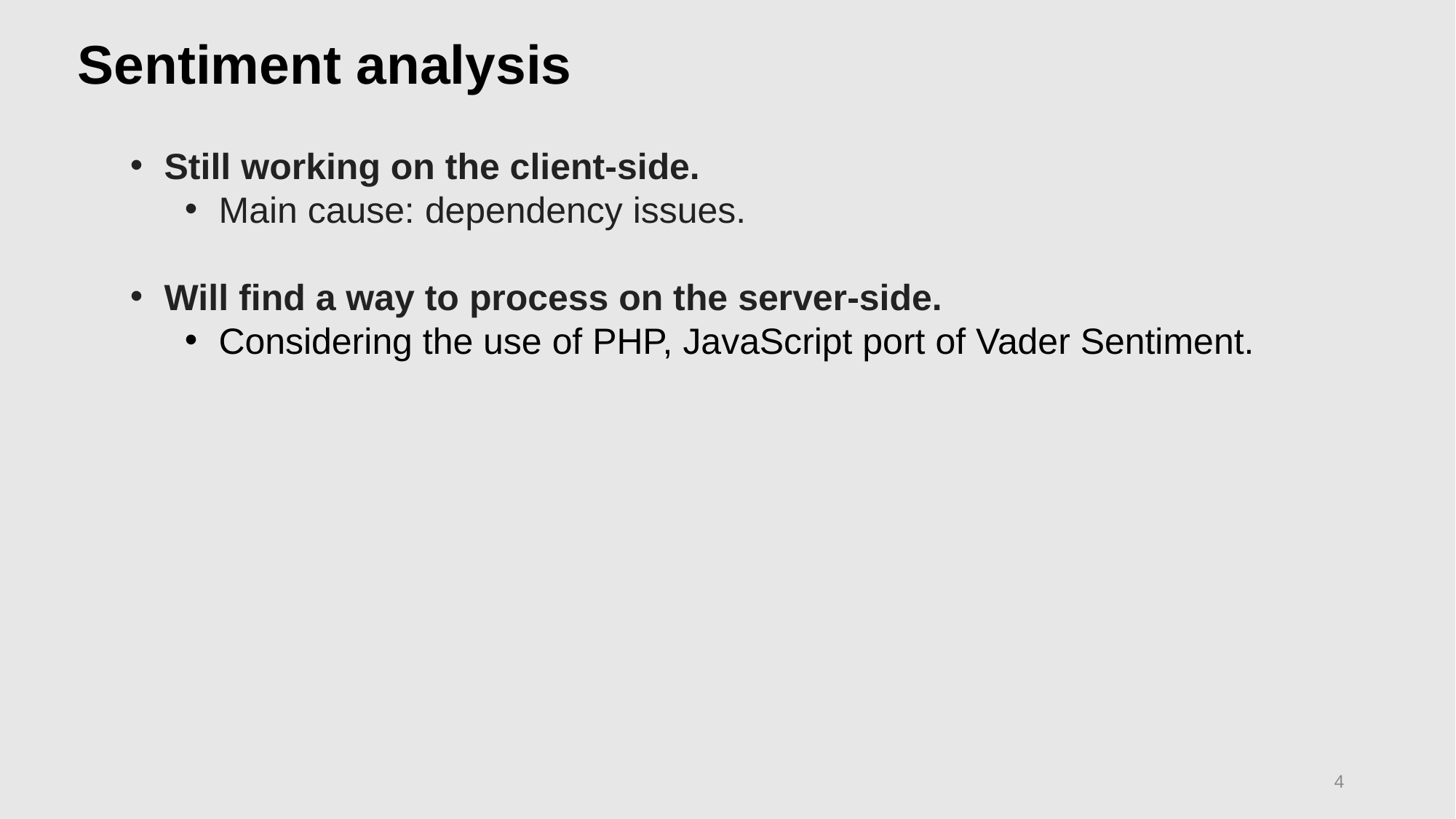

Sentiment analysis
Still working on the client-side.
Main cause: dependency issues.

Will find a way to process on the server-side.
Considering the use of PHP, JavaScript port of Vader Sentiment.
4